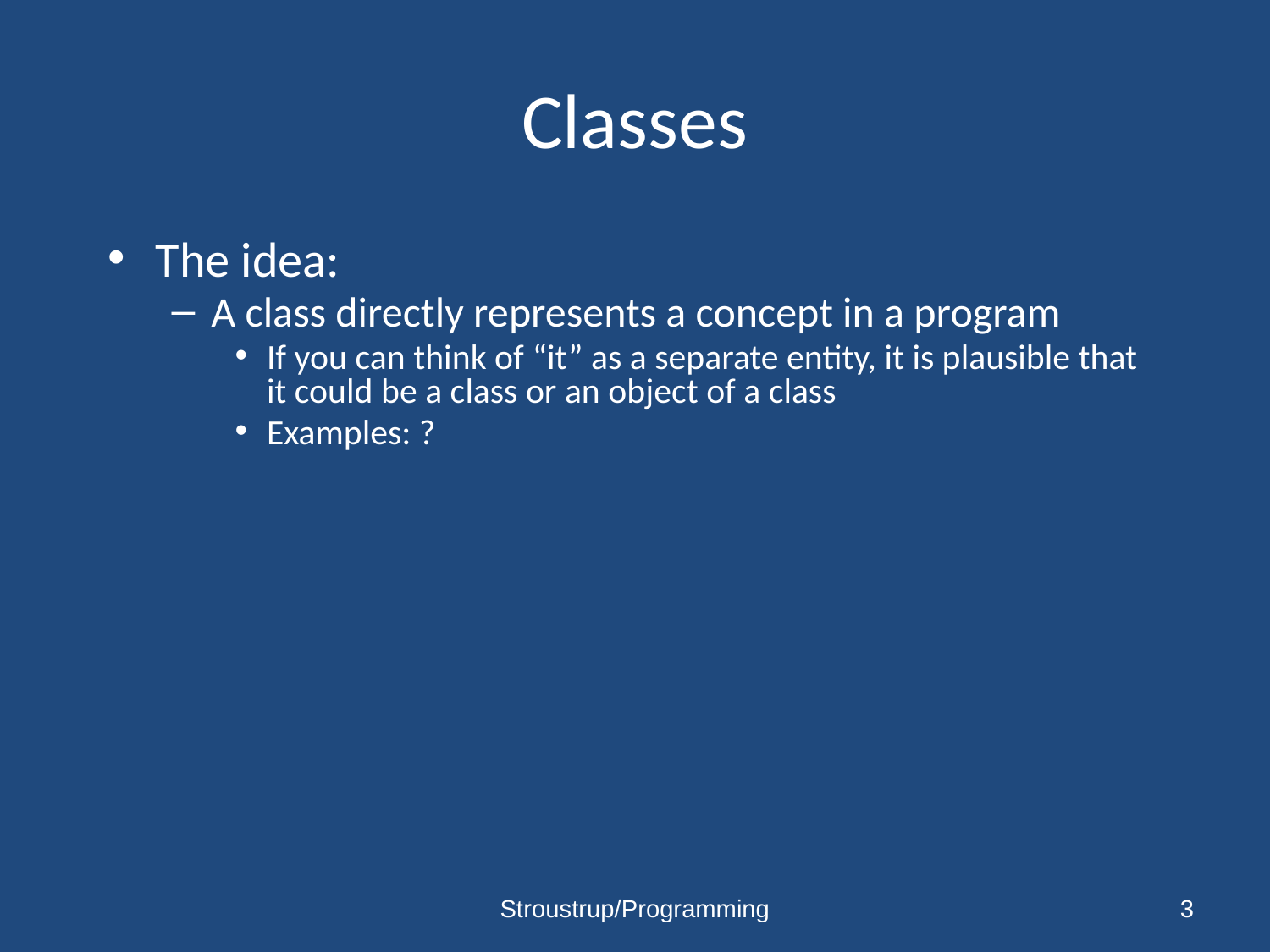

# Classes
The idea:
A class directly represents a concept in a program
If you can think of “it” as a separate entity, it is plausible that it could be a class or an object of a class
Examples: ?

Stroustrup/Programming
3